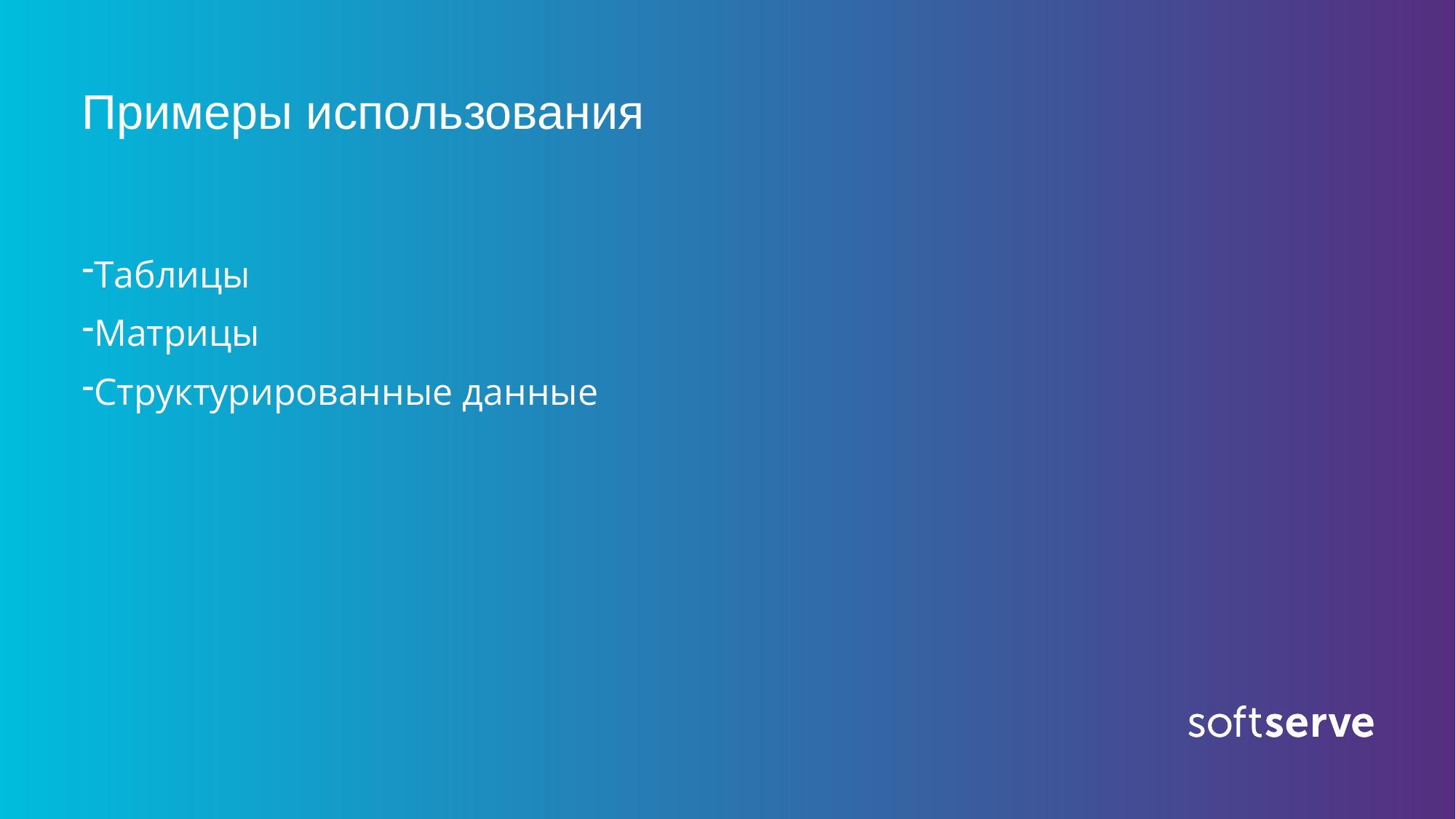

# Примеры использования
Таблицы
Матрицы
Структурированные данные